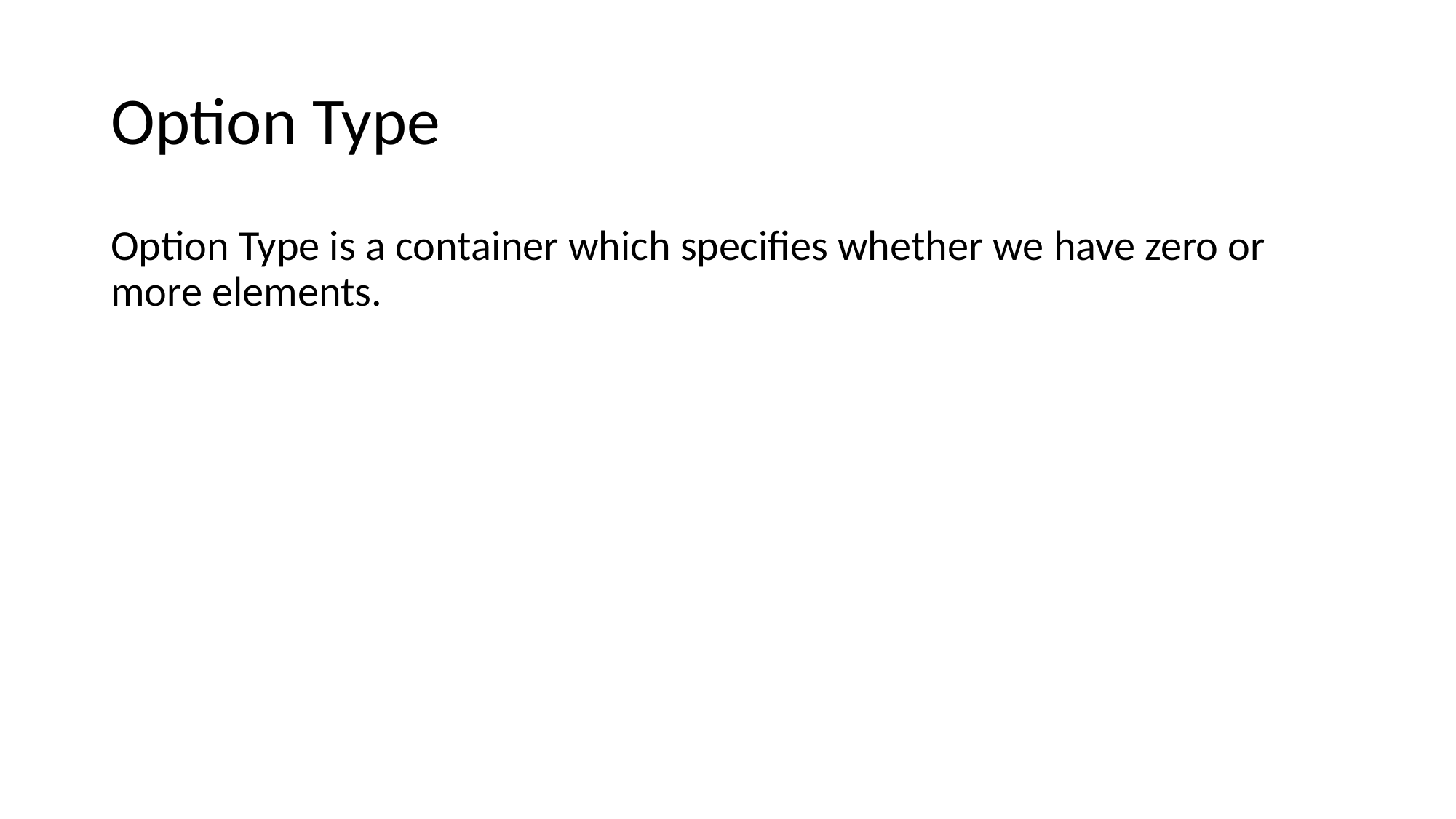

# Option Type
Option Type is a container which specifies whether we have zero or more elements.